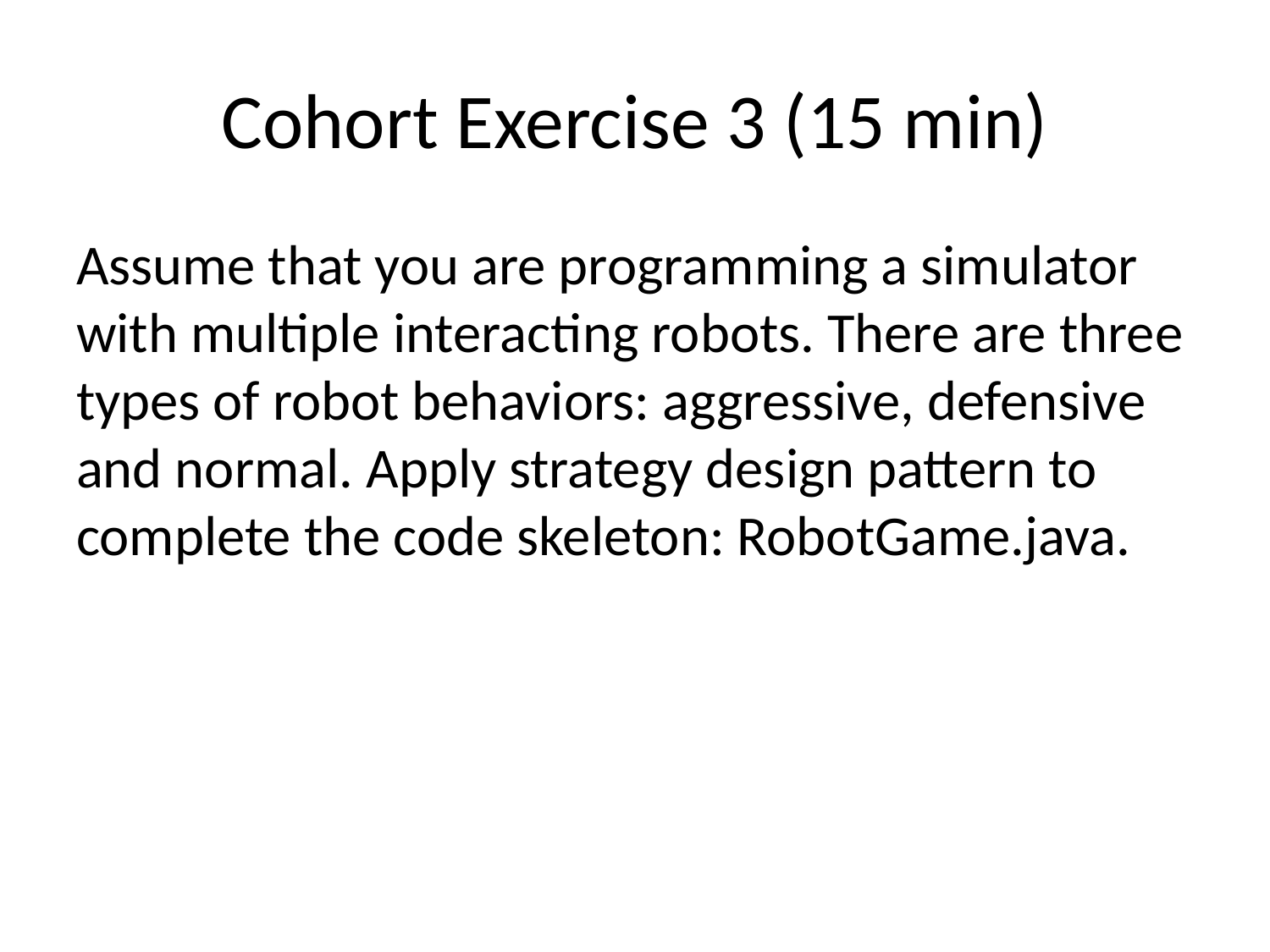

# Cohort Exercise 3 (15 min)
Assume that you are programming a simulator with multiple interacting robots. There are three types of robot behaviors: aggressive, defensive and normal. Apply strategy design pattern to complete the code skeleton: RobotGame.java.